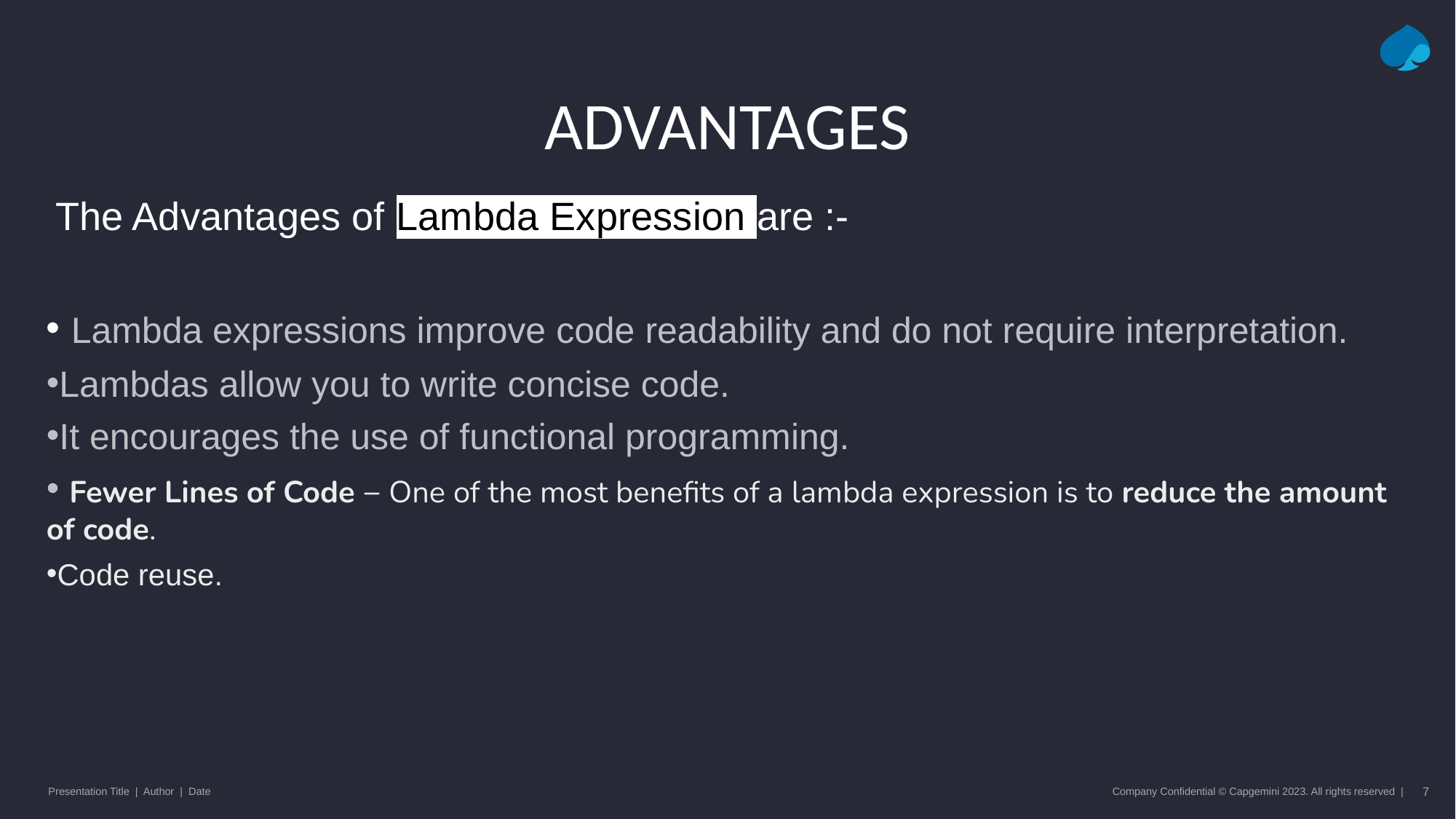

# advantages
 The Advantages of Lambda Expression are :-

 Lambda expressions improve code readability and do not require interpretation.
Lambdas allow you to write concise code.
It encourages the use of functional programming.
 Fewer Lines of Code − One of the most benefits of a lambda expression is to reduce the amount of code.
Code reuse.